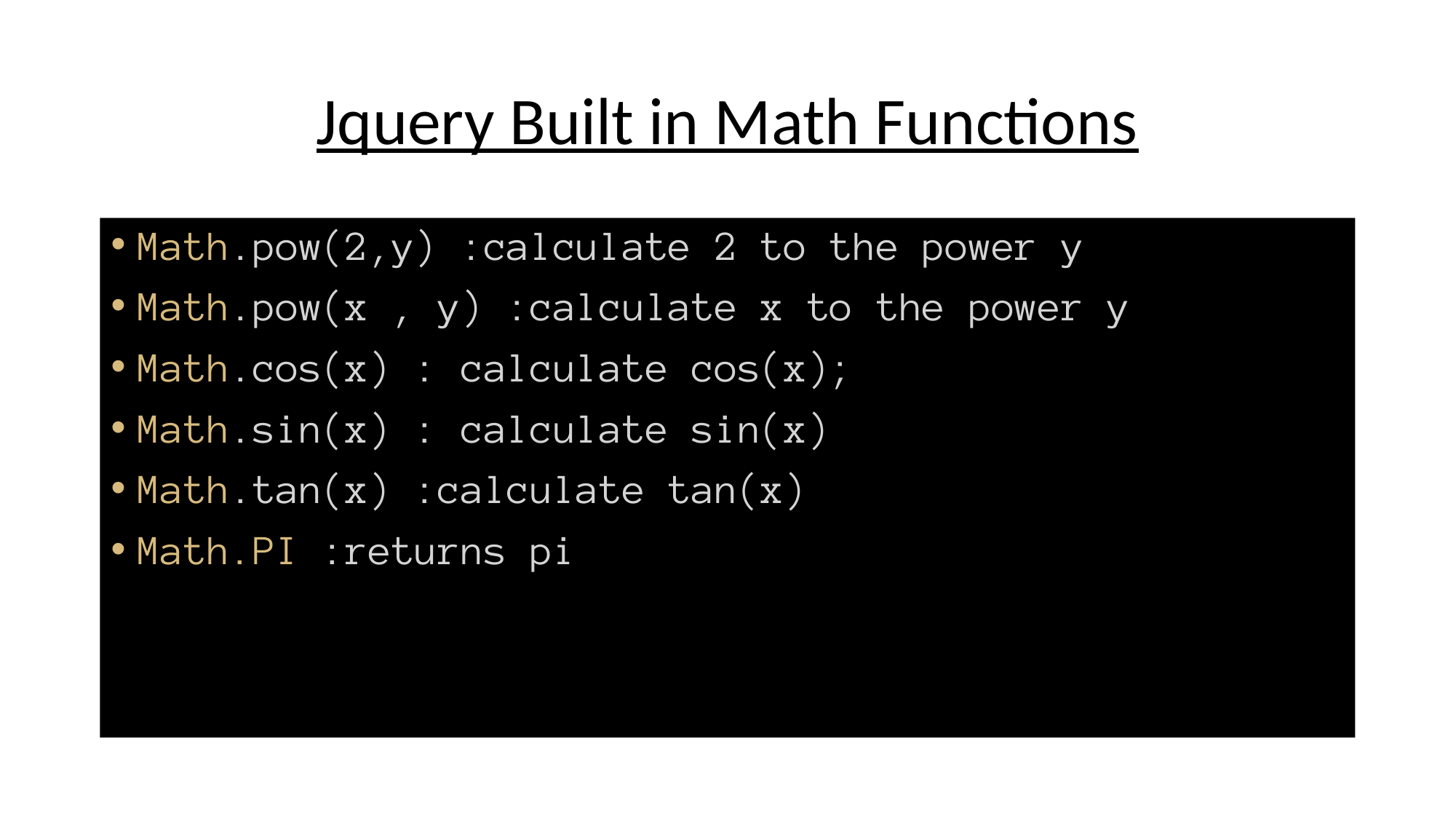

# Jquery Built in Math Functions
Math.pow(2,y) :calculate 2 to the power y
Math.pow(x , y) :calculate x to the power y
Math.cos(x) : calculate cos(x);
Math.sin(x) : calculate sin(x)
Math.tan(x) :calculate tan(x)
Math.PI :returns pi